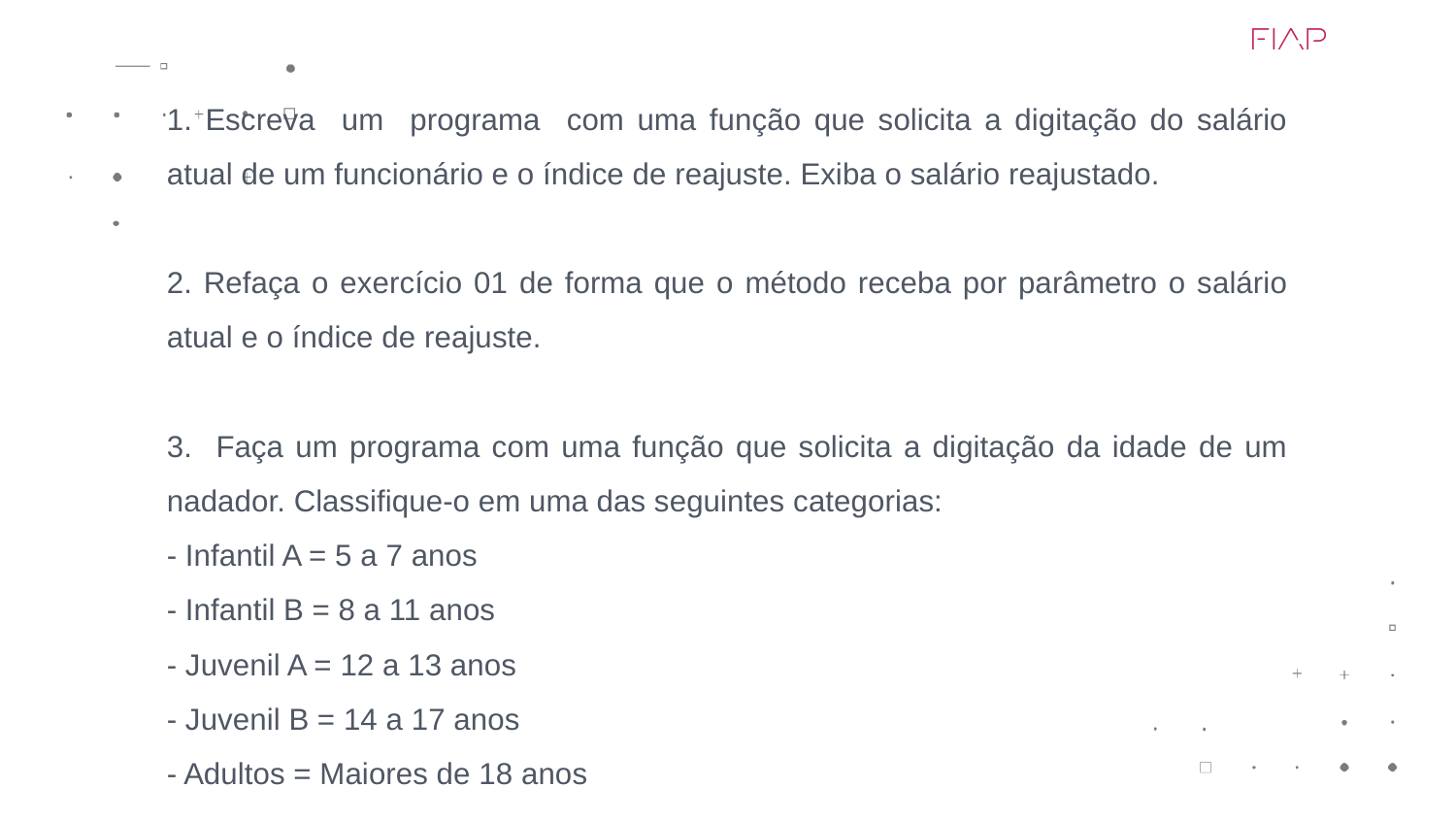

1. Escreva  um  programa  com uma função que solicita a digitação do salário atual de um funcionário e o índice de reajuste. Exiba o salário reajustado.

2. Refaça o exercício 01 de forma que o método receba por parâmetro o salário atual e o índice de reajuste.

3.  Faça um programa com uma função que solicita a digitação da idade de um nadador. Classifique-o em uma das seguintes categorias:
- Infantil A = 5 a 7 anos
- Infantil B = 8 a 11 anos
- Juvenil A = 12 a 13 anos
- Juvenil B = 14 a 17 anos
- Adultos = Maiores de 18 anos